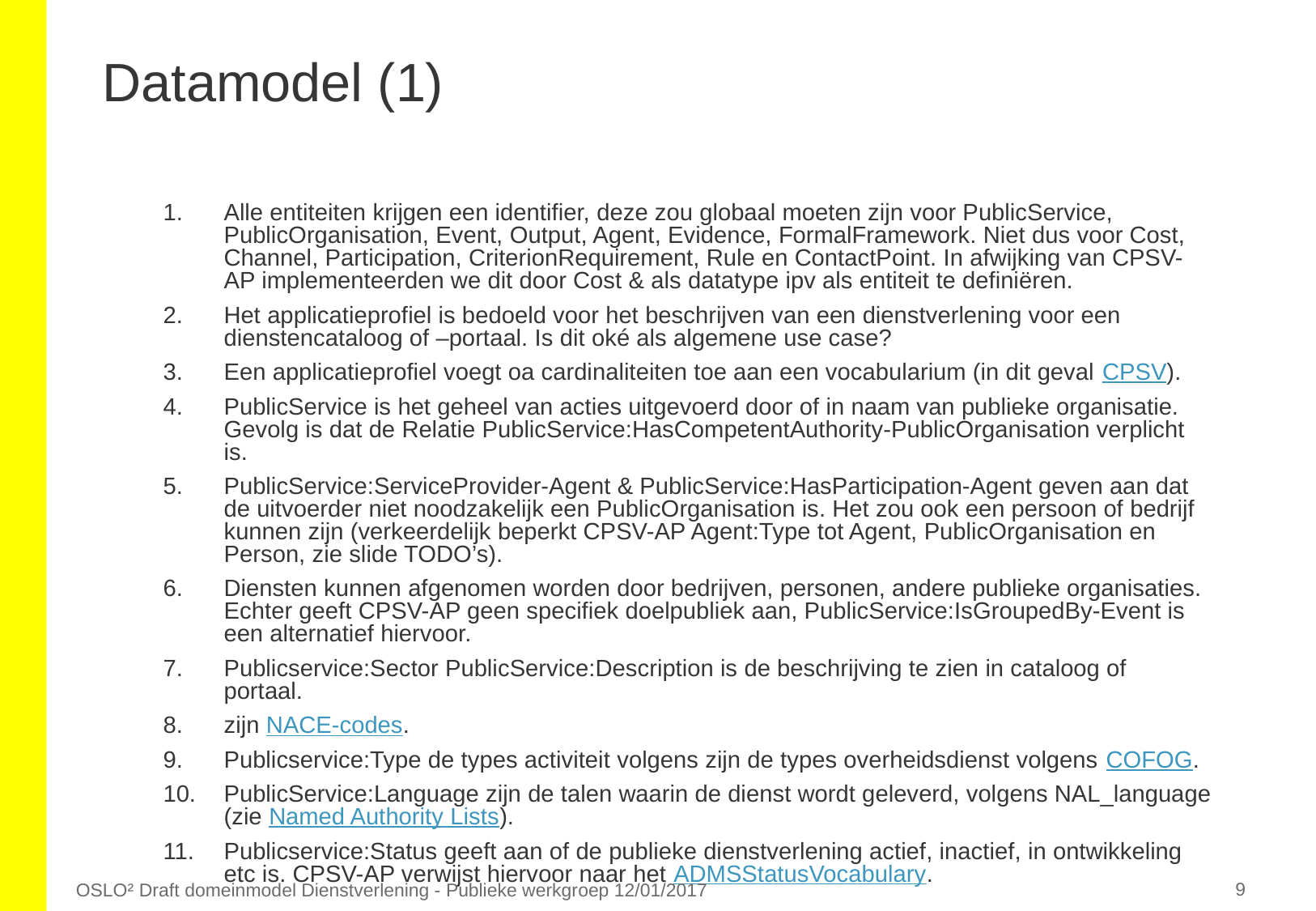

# Datamodel (1)
Alle entiteiten krijgen een identifier, deze zou globaal moeten zijn voor PublicService, PublicOrganisation, Event, Output, Agent, Evidence, FormalFramework. Niet dus voor Cost, Channel, Participation, CriterionRequirement, Rule en ContactPoint. In afwijking van CPSV-AP implementeerden we dit door Cost & als datatype ipv als entiteit te definiëren.
Het applicatieprofiel is bedoeld voor het beschrijven van een dienstverlening voor een dienstencataloog of –portaal. Is dit oké als algemene use case?
Een applicatieprofiel voegt oa cardinaliteiten toe aan een vocabularium (in dit geval CPSV).
PublicService is het geheel van acties uitgevoerd door of in naam van publieke organisatie. Gevolg is dat de Relatie PublicService:HasCompetentAuthority-PublicOrganisation verplicht is.
PublicService:ServiceProvider-Agent & PublicService:HasParticipation-Agent geven aan dat de uitvoerder niet noodzakelijk een PublicOrganisation is. Het zou ook een persoon of bedrijf kunnen zijn (verkeerdelijk beperkt CPSV-AP Agent:Type tot Agent, PublicOrganisation en Person, zie slide TODO’s).
Diensten kunnen afgenomen worden door bedrijven, personen, andere publieke organisaties. Echter geeft CPSV-AP geen specifiek doelpubliek aan, PublicService:IsGroupedBy-Event is een alternatief hiervoor.
Publicservice:Sector PublicService:Description is de beschrijving te zien in cataloog of portaal.
zijn NACE-codes.
Publicservice:Type de types activiteit volgens zijn de types overheidsdienst volgens COFOG.
PublicService:Language zijn de talen waarin de dienst wordt geleverd, volgens NAL_language (zie Named Authority Lists).
Publicservice:Status geeft aan of de publieke dienstverlening actief, inactief, in ontwikkeling etc is. CPSV-AP verwijst hiervoor naar het ADMSStatusVocabulary.
9
OSLO² Draft domeinmodel Dienstverlening - Publieke werkgroep 12/01/2017